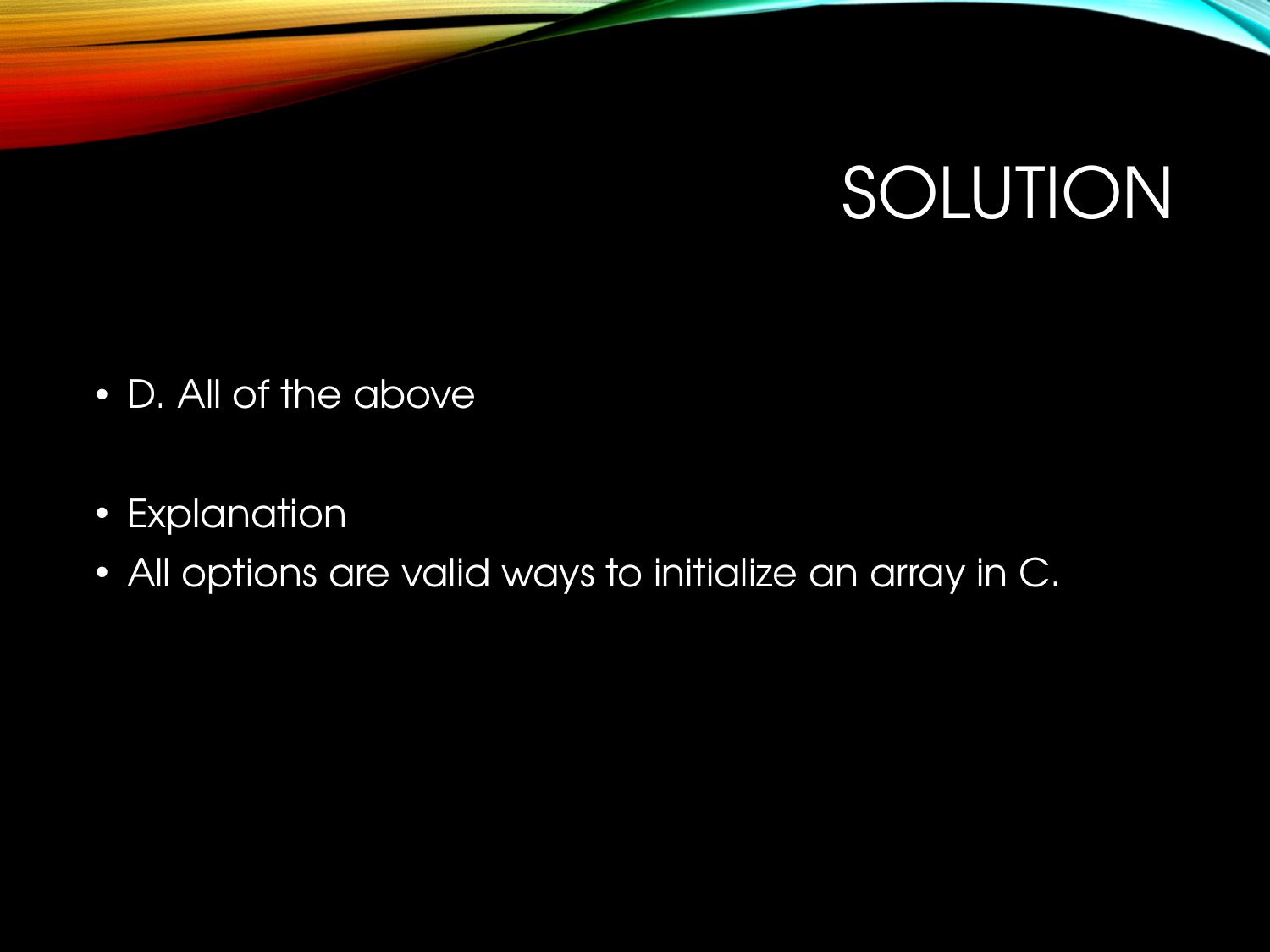

# Solution

D. All of the above

Explanation
All options are valid ways to initialize an array in C.